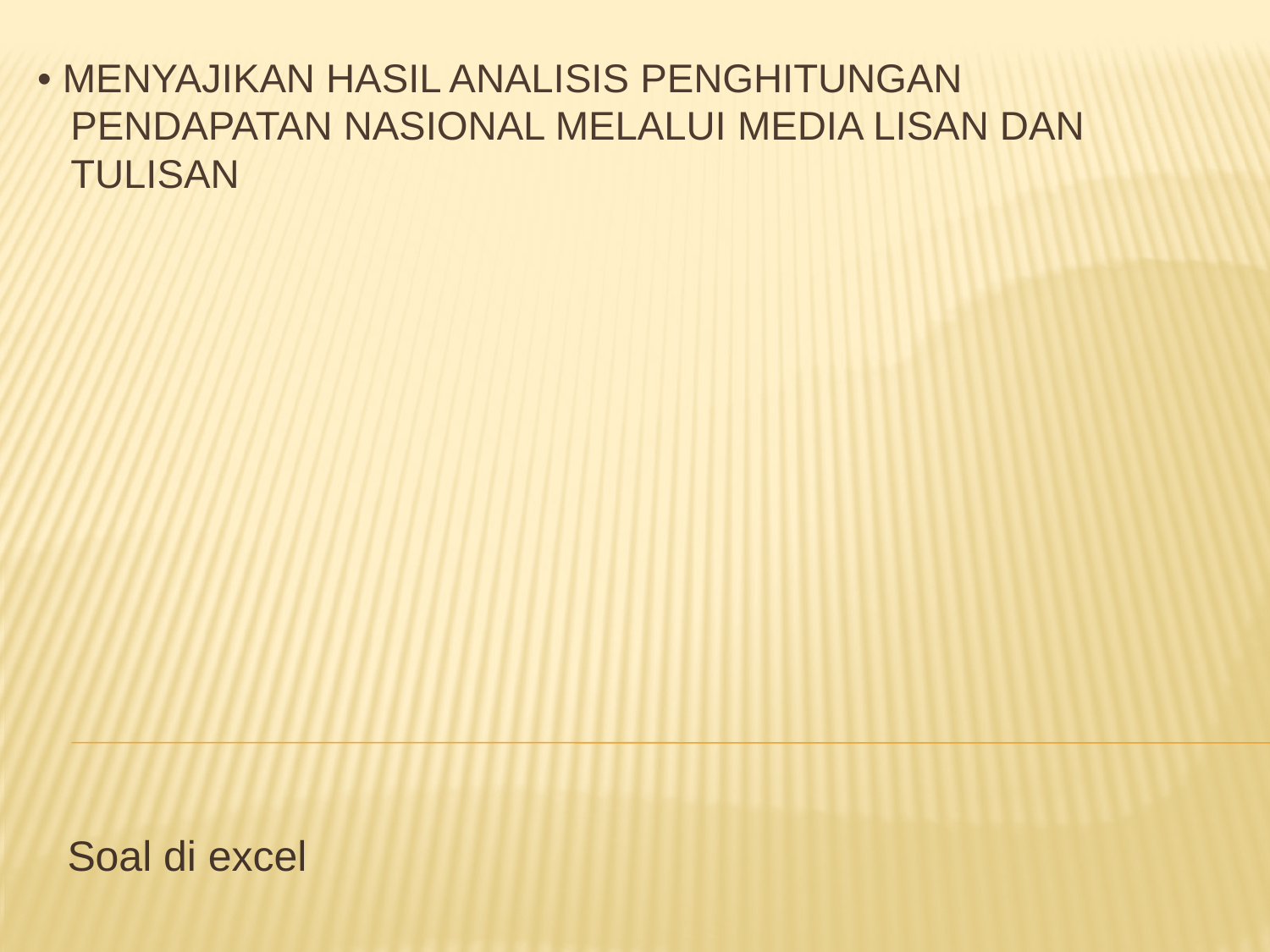

# • Menyajikan hasil analisis penghitungan pendapatan nasional melalui media lisan dan tulisan
Soal di excel